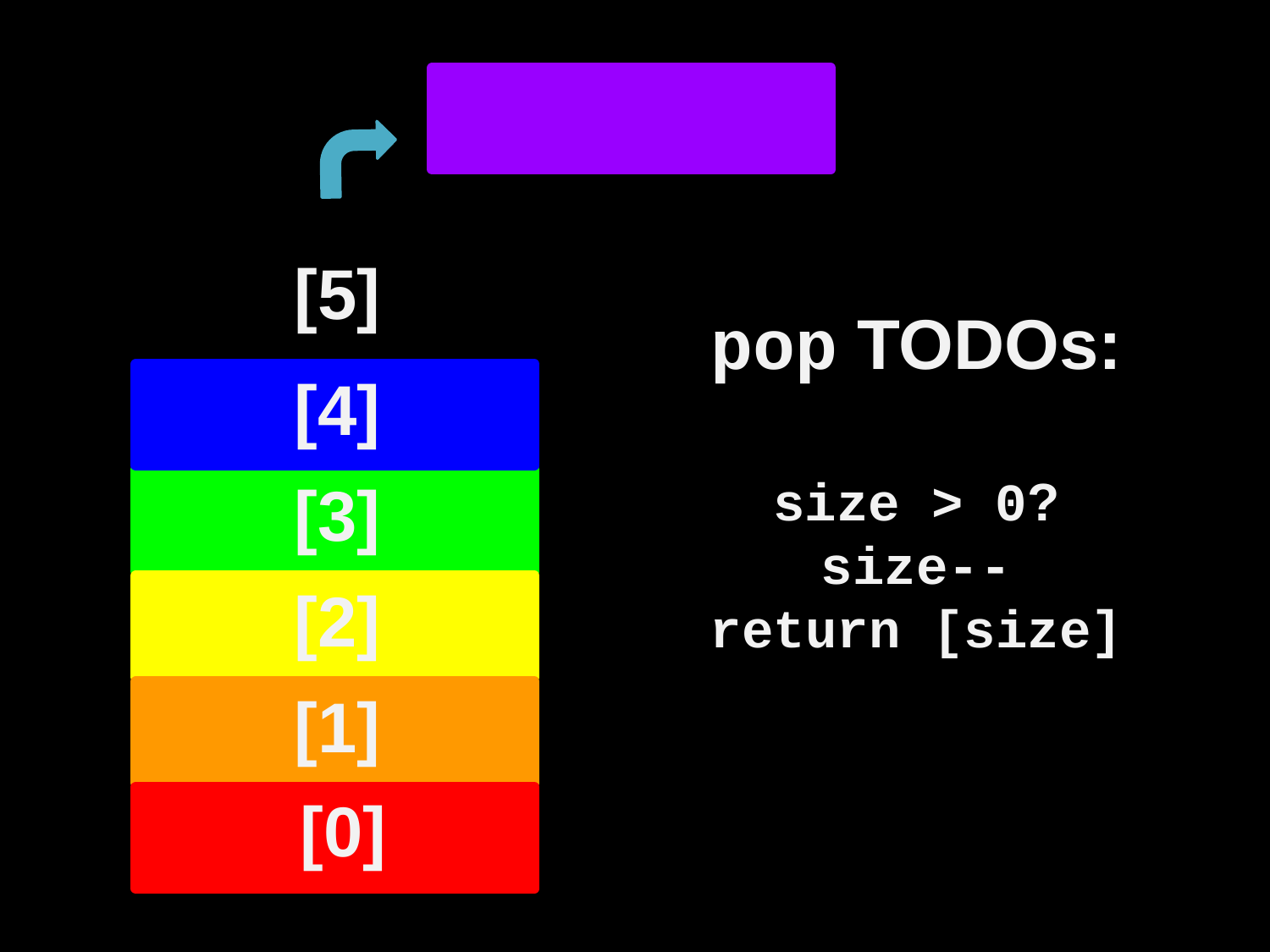

[5]

pop TODOs:

size > 0?
size--
return [size]

[4]

[3]

[2]

[1]

[0]